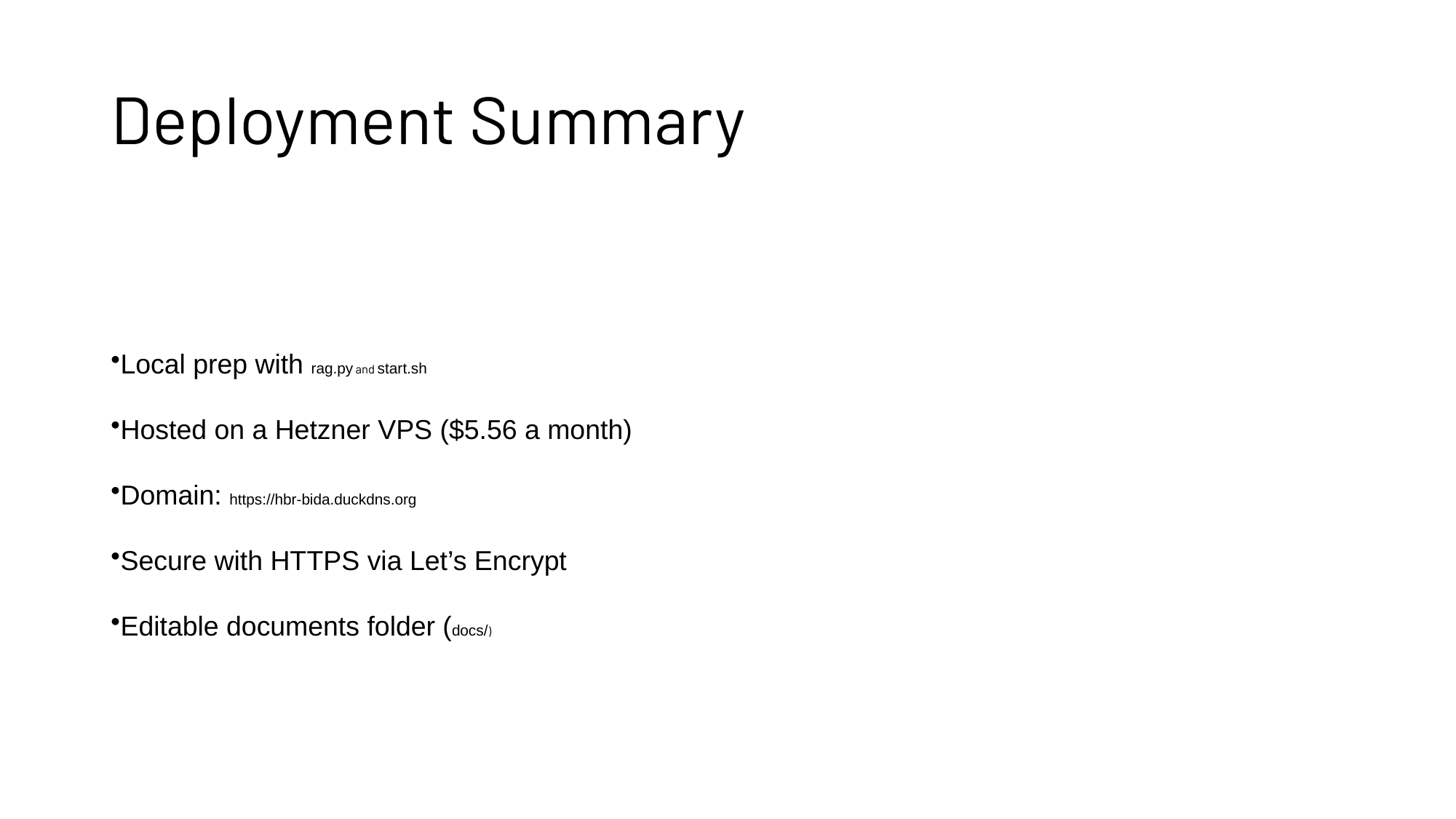

# Deployment Summary
Local prep with rag.py and start.sh
Hosted on a Hetzner VPS ($5.56 a month)
Domain: https://hbr-bida.duckdns.org
Secure with HTTPS via Let’s Encrypt
Editable documents folder (docs/)